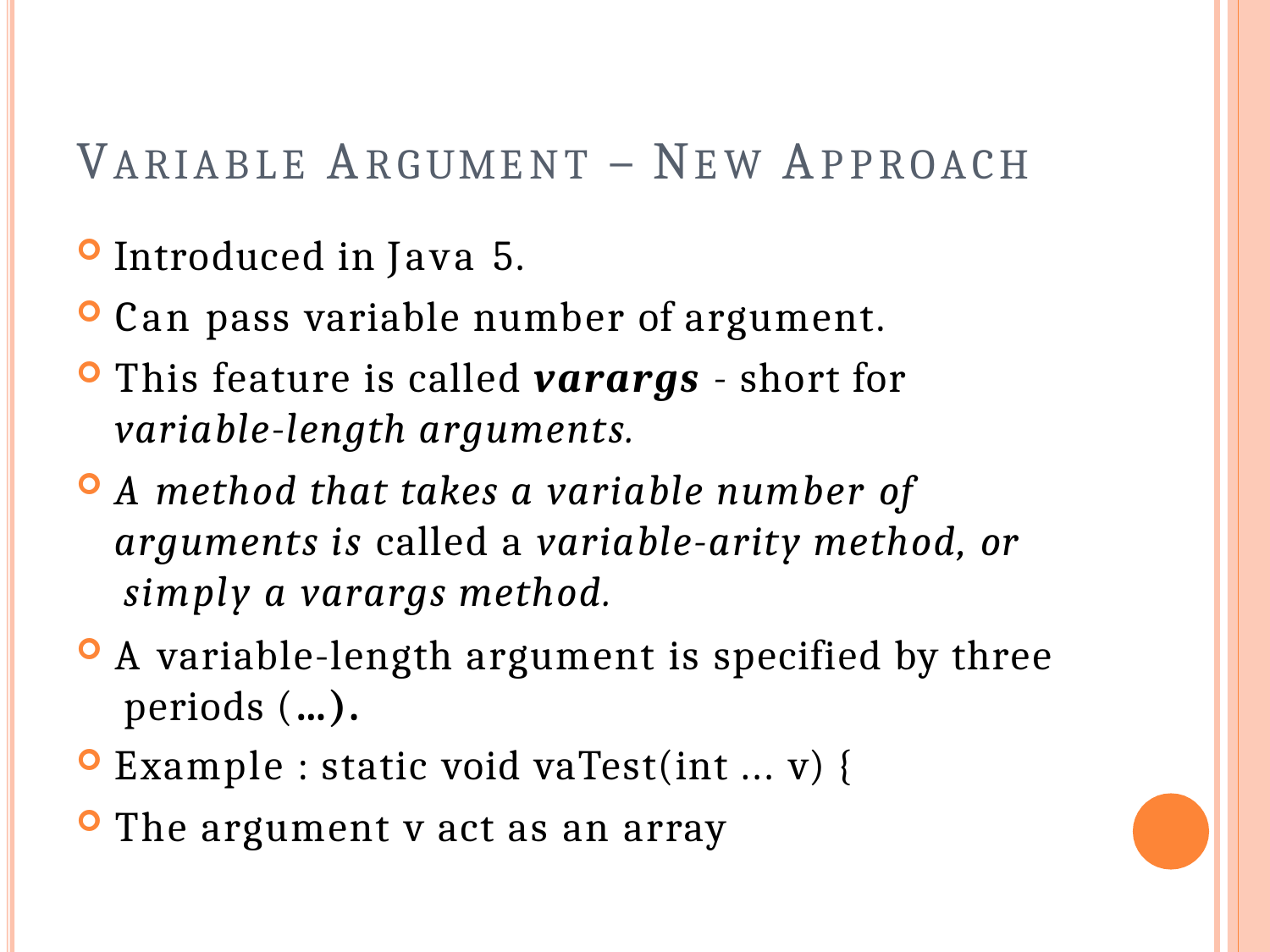

# VARIABLE ARGUMENT – NEW APPROACH
Introduced in Java 5.
Can pass variable number of argument.
This feature is called varargs - short for
variable-length arguments.
A method that takes a variable number of  arguments is called a variable-arity method, or  simply a varargs method.
A variable-length argument is specified by three  periods (…).
Example : static void vaTest(int ... v) {
The argument v act as an array